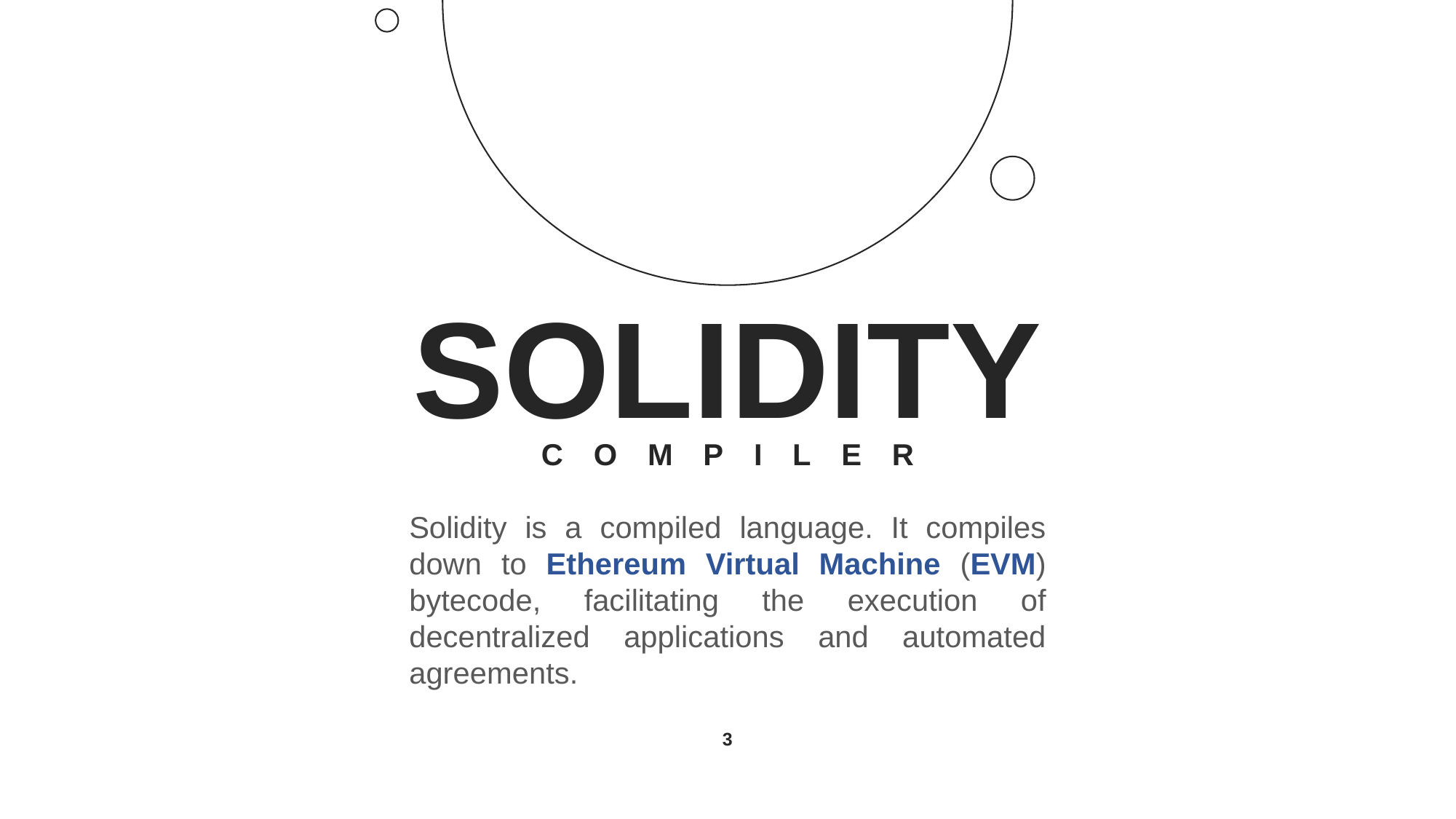

SOLIDITY
COMPILER
Solidity is a compiled language. It compiles down to Ethereum Virtual Machine (EVM) bytecode, facilitating the execution of decentralized applications and automated agreements.
3